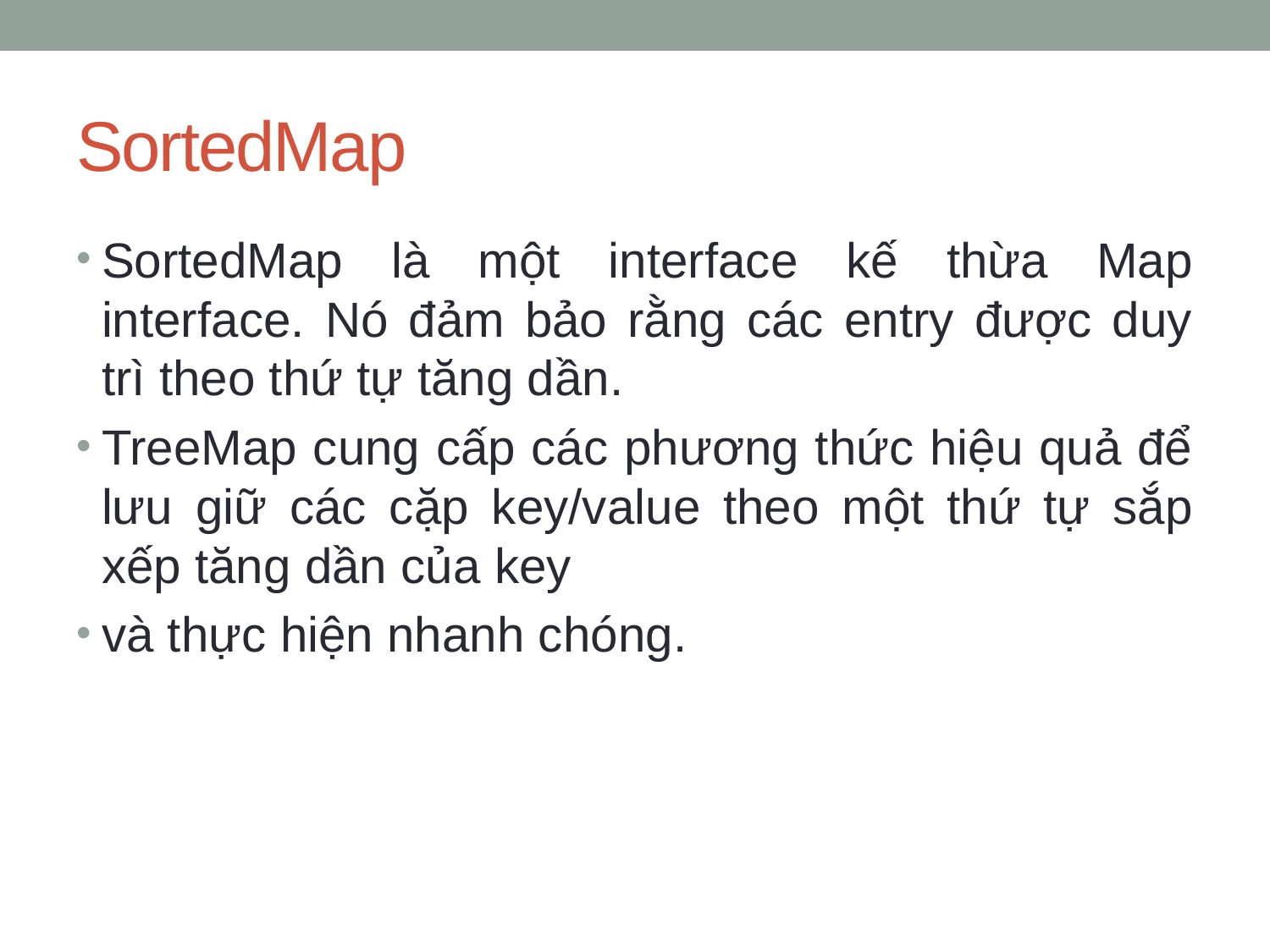

# SortedMap
SortedMap là một interface kế thừa Map interface. Nó đảm bảo rằng các entry được duy trì theo thứ tự tăng dần.
TreeMap cung cấp các phương thức hiệu quả để lưu giữ các cặp key/value theo một thứ tự sắp xếp tăng dần của key
và thực hiện nhanh chóng.